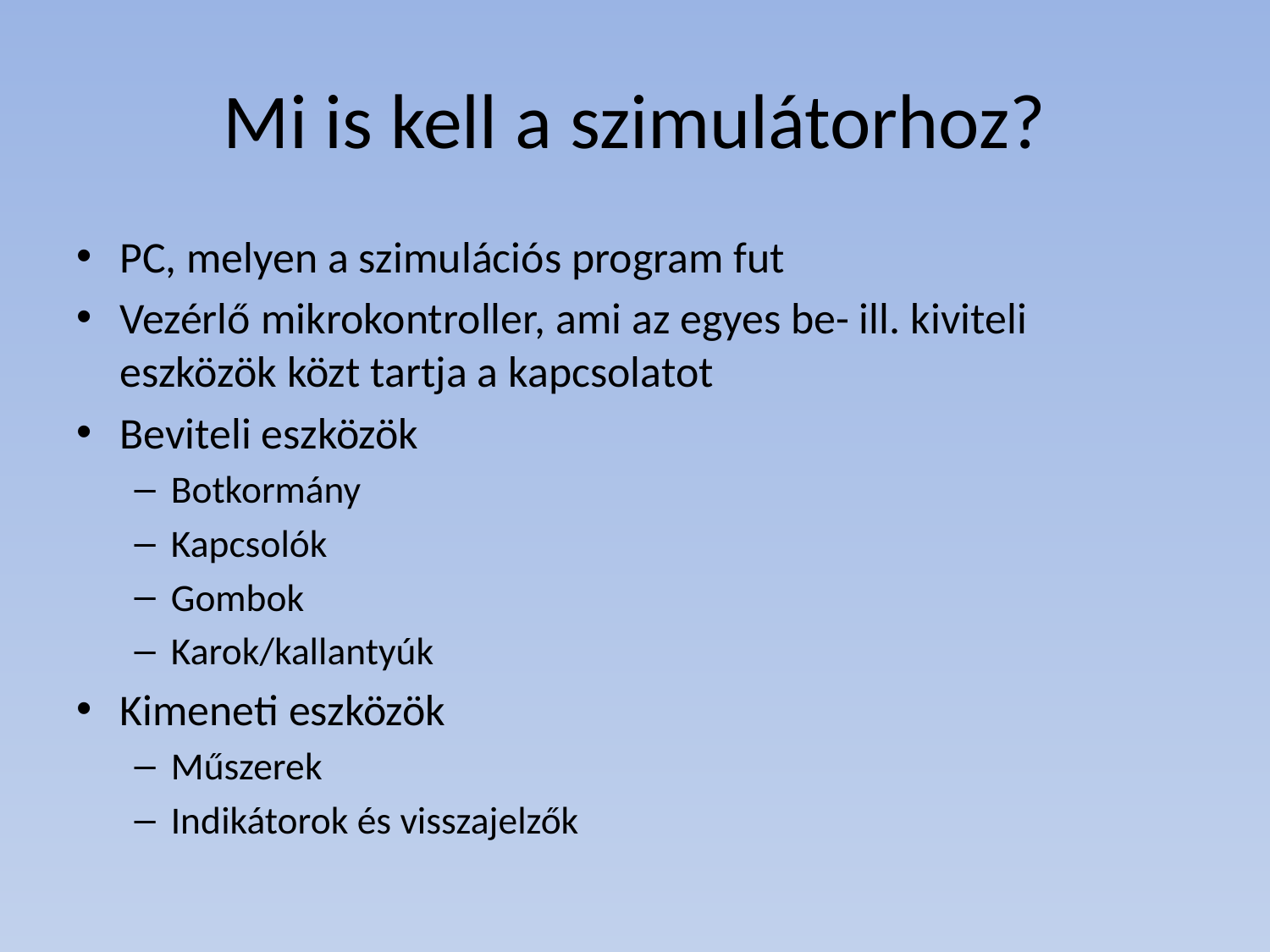

# Mi is kell a szimulátorhoz?
PC, melyen a szimulációs program fut
Vezérlő mikrokontroller, ami az egyes be- ill. kiviteli eszközök közt tartja a kapcsolatot
Beviteli eszközök
Botkormány
Kapcsolók
Gombok
Karok/kallantyúk
Kimeneti eszközök
Műszerek
Indikátorok és visszajelzők